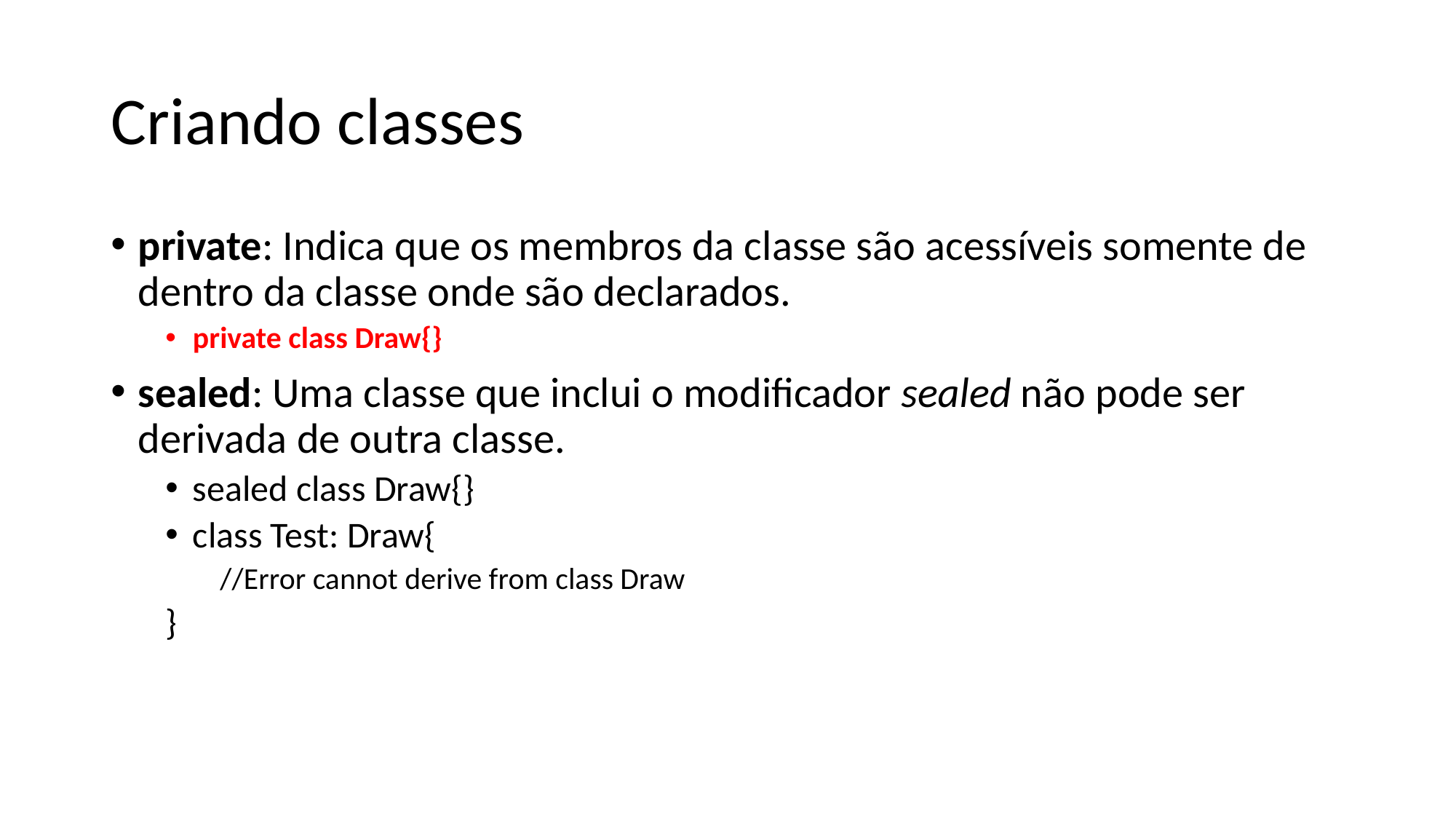

# Criando classes
private: Indica que os membros da classe são acessíveis somente de dentro da classe onde são declarados.
private class Draw{}
sealed: Uma classe que inclui o modificador sealed não pode ser derivada de outra classe.
sealed class Draw{}
class Test: Draw{
//Error cannot derive from class Draw
}